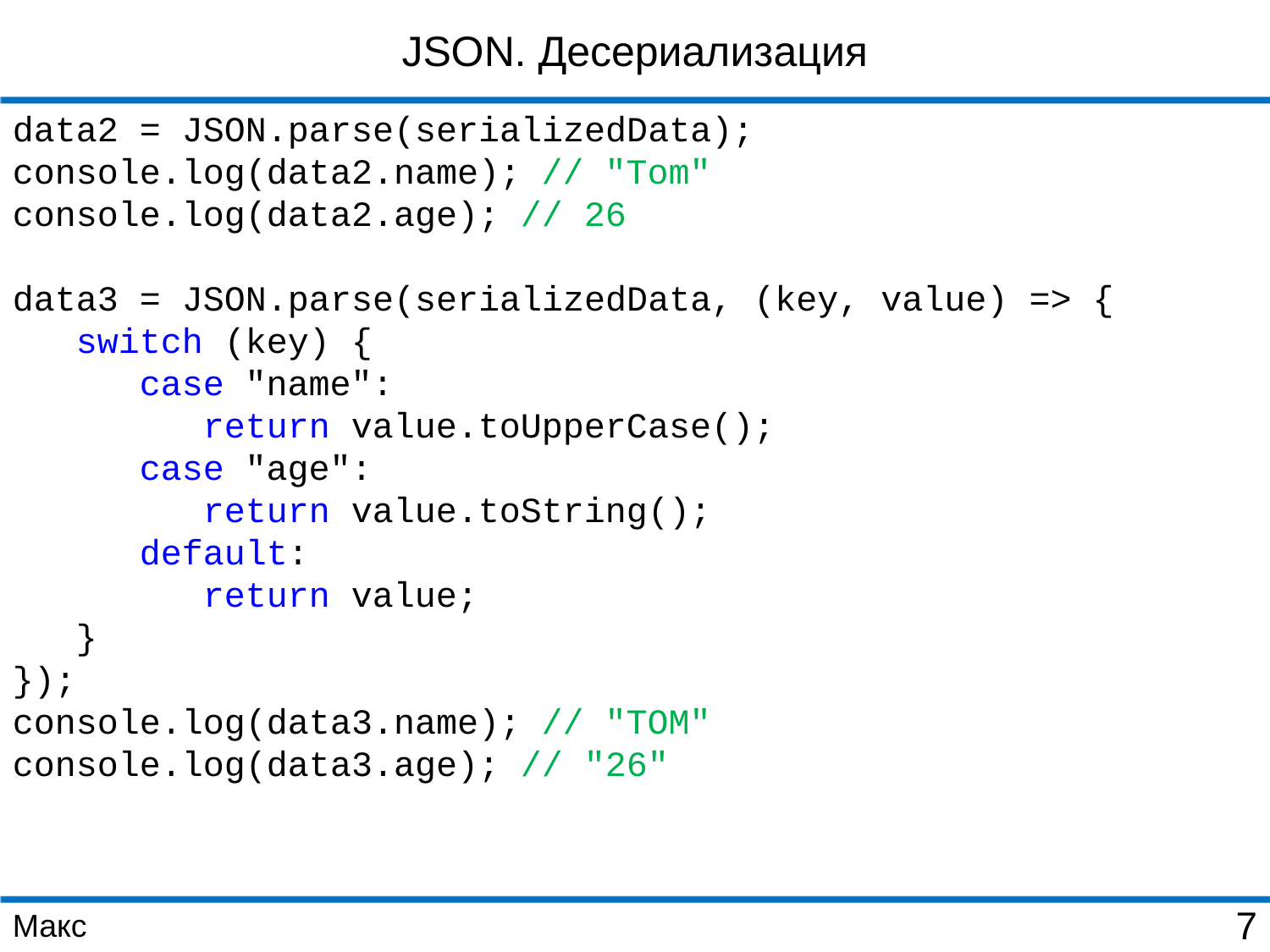

JSON. Десериализация
data2 = JSON.parse(serializedData);
console.log(data2.name); // "Tom"
console.log(data2.age); // 26

data3 = JSON.parse(serializedData, (key, value) => {
   switch (key) {
      case "name":
         return value.toUpperCase();
      case "age":
         return value.toString();
      default:
         return value;
   }
});
console.log(data3.name); // "TOM"
console.log(data3.age); // "26"
Макс
7